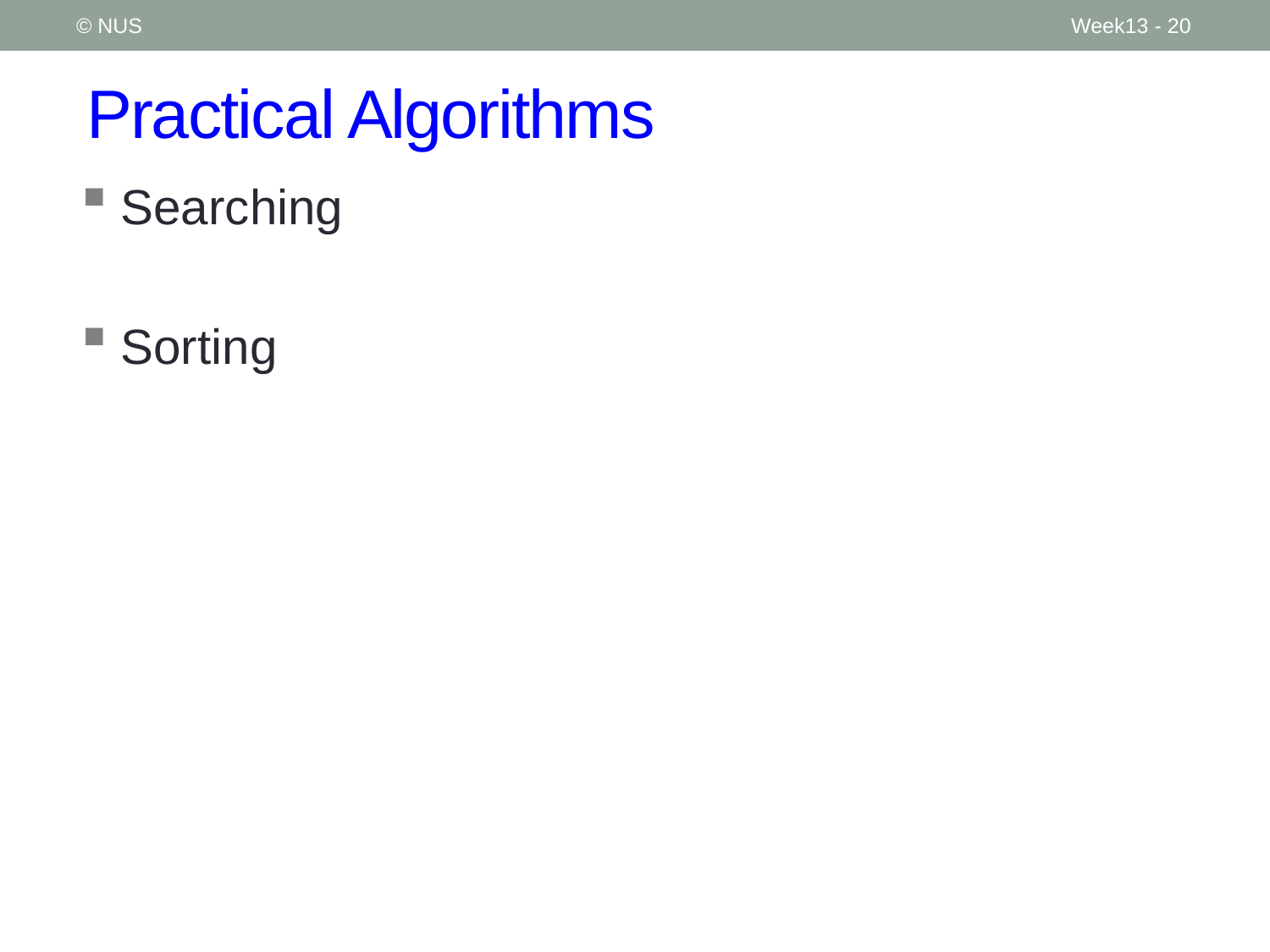

© NUS
Week13 - 20
# Practical Algorithms
Searching

Sorting